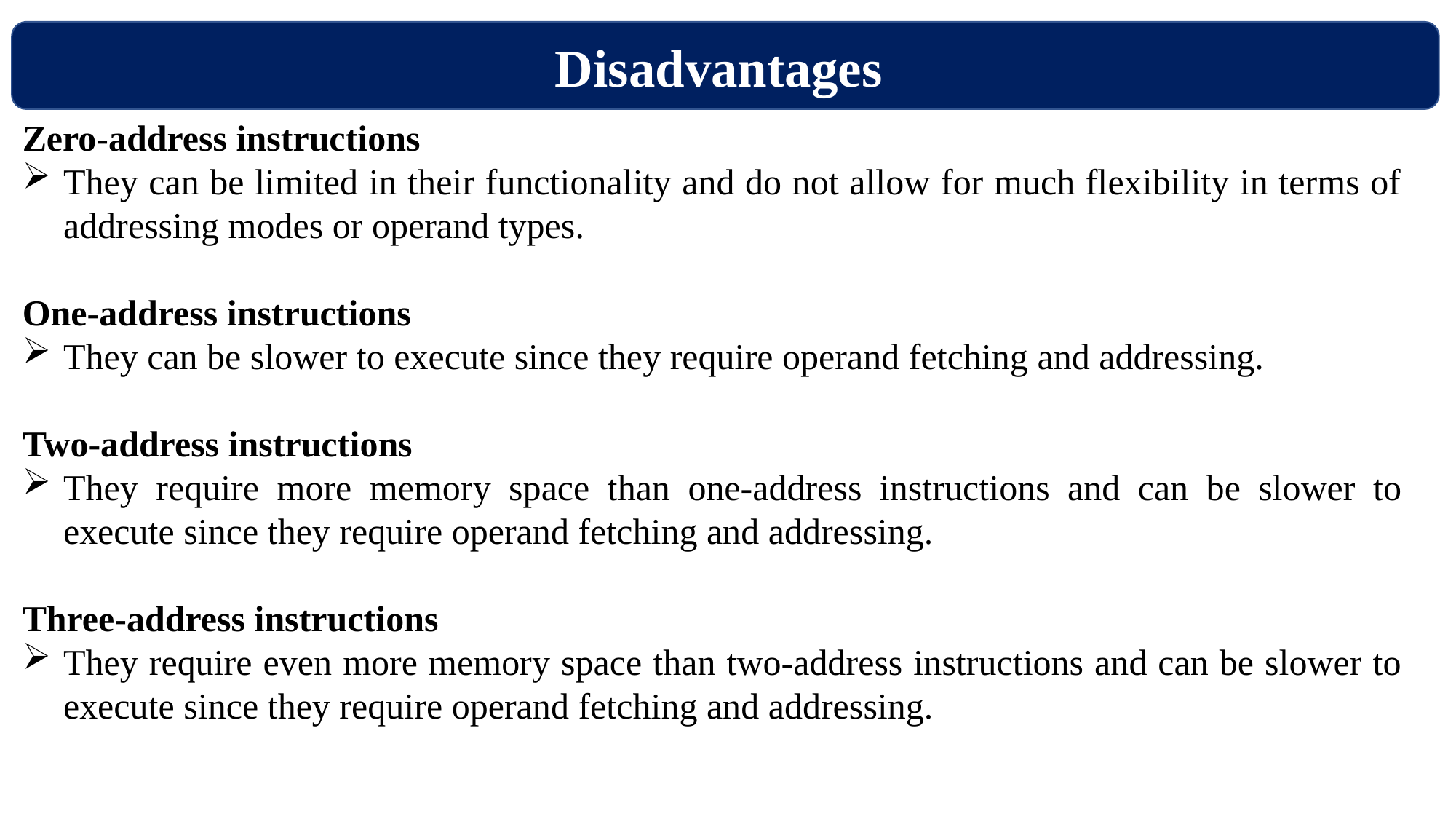

Disadvantages
Zero-address instructions
They can be limited in their functionality and do not allow for much flexibility in terms of addressing modes or operand types.

One-address instructions
They can be slower to execute since they require operand fetching and addressing.

Two-address instructions
They require more memory space than one-address instructions and can be slower to execute since they require operand fetching and addressing.

Three-address instructions
They require even more memory space than two-address instructions and can be slower to execute since they require operand fetching and addressing.